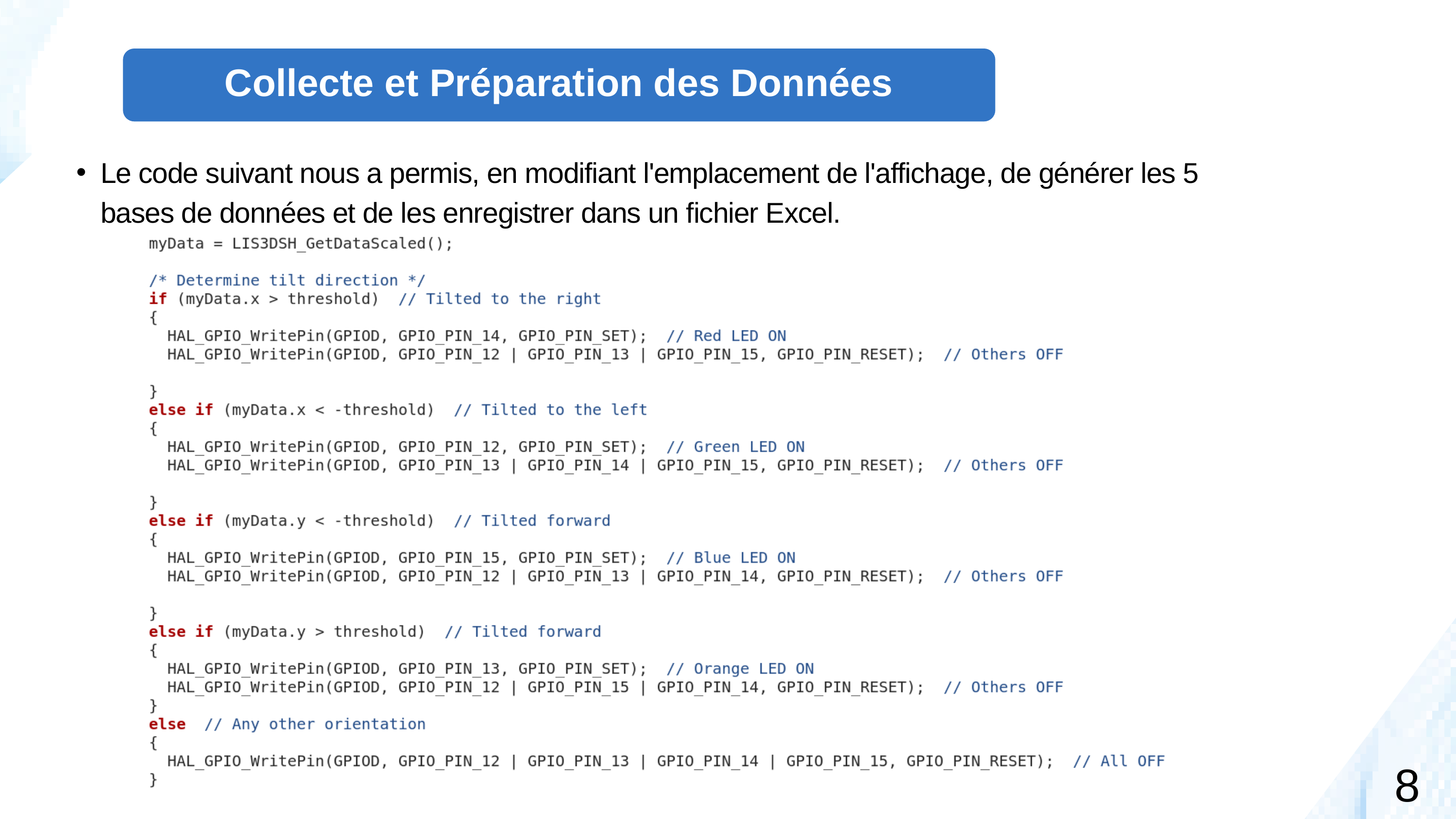

Collecte et Préparation des Données
Le code suivant nous a permis, en modifiant l'emplacement de l'affichage, de générer les 5 bases de données et de les enregistrer dans un fichier Excel.

8